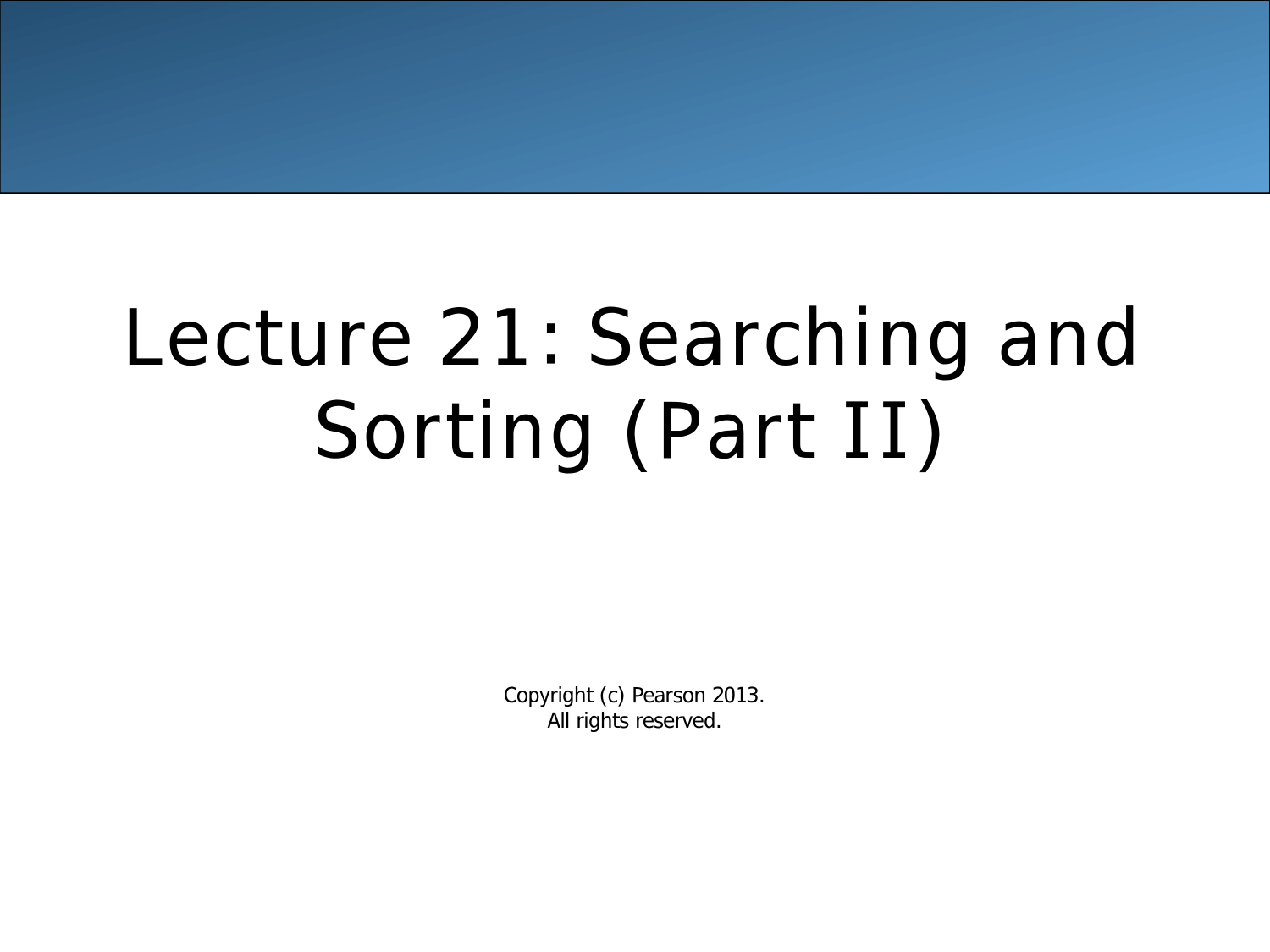

# Lecture 21: Searching and Sorting (Part II)

Copyright (c) Pearson 2013.
All rights reserved.